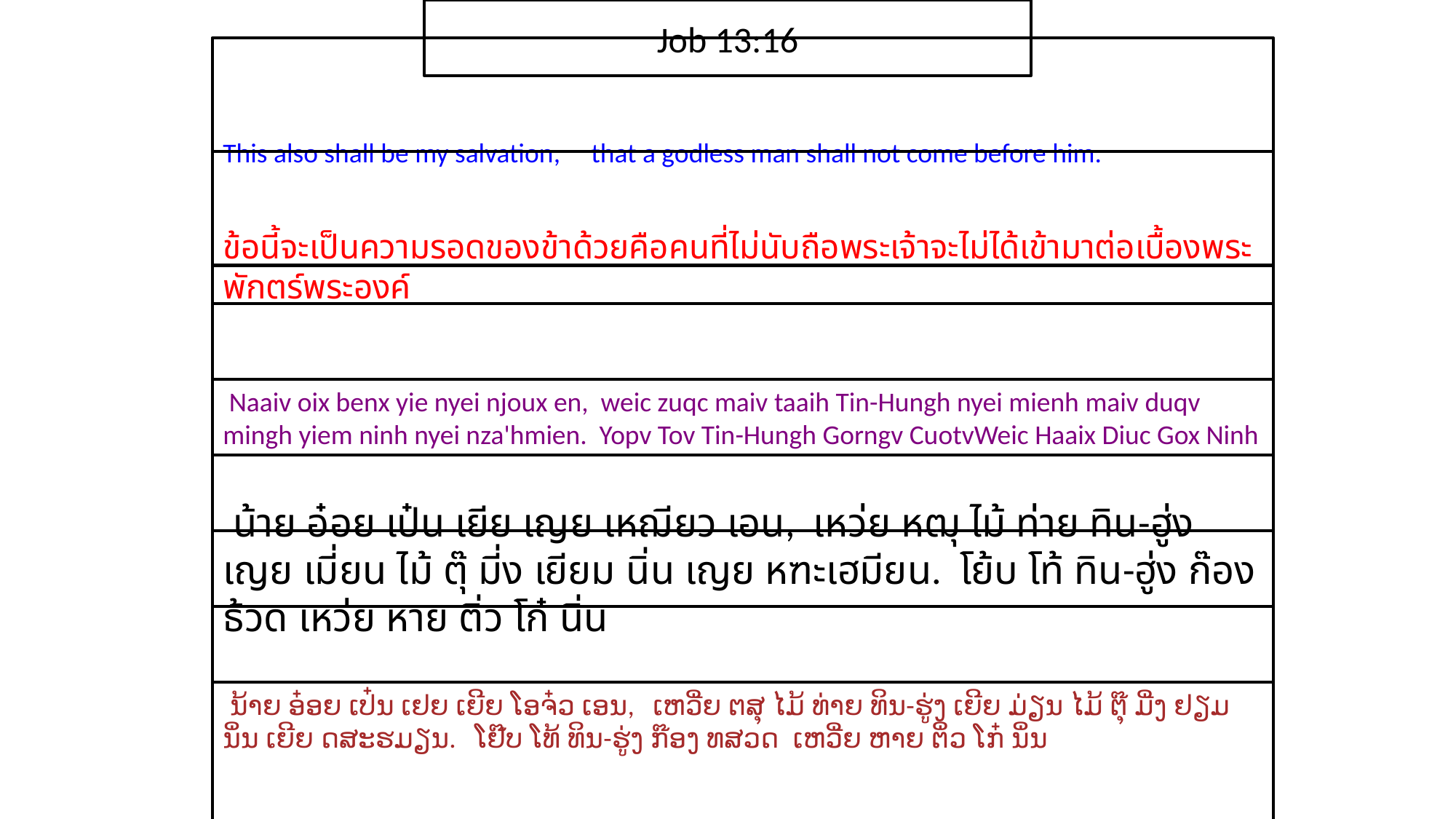

Job 13:16
This also shall be my salvation,     that a godless man shall not come before him.
ข้อ​นี้​จะ​เป็น​ความ​รอด​ของ​ข้า​ด้วยคือ​คน​ที่​ไม่​นับ​ถือ​พระ​เจ้า​จะ​ไม่ได้​เข้า​มา​ต่อ​เบื้อง​พระ​พักตร์​พระ​องค์
 Naaiv oix benx yie nyei njoux en,  weic zuqc maiv taaih Tin-Hungh nyei mienh maiv duqv mingh yiem ninh nyei nza'hmien.  Yopv Tov Tin-Hungh Gorngv CuotvWeic Haaix Diuc Gox Ninh
 น้าย อ๋อย เป๋น เยีย เญย เหฌียว เอน,  เหว่ย หฒุ ไม้ ท่าย ทิน-ฮู่ง เญย เมี่ยน ไม้ ตุ๊ มี่ง เยียม นิ่น เญย หฑะเฮมียน.  โย้บ โท้ ทิน-ฮู่ง ก๊อง ธ้วด เหว่ย หาย ติ่ว โก๋ นิ่น
 ນ້າຍ ອ໋ອຍ ເປ໋ນ ເຢຍ ເຍີຍ ໂອຈ໋ວ ເອນ,   ເຫວີ່ຍ ຕສຸ ໄມ້ ທ່າຍ ທິນ-ຮູ່ງ ເຍີຍ ມ່ຽນ ໄມ້ ຕຸ໊ ມີ່ງ ຢຽມ ນິ່ນ ເຍີຍ ດສະຮມຽນ.   ໂຢ໊ບ ໂທ້ ທິນ-ຮູ່ງ ກ໊ອງ ທສວດ  ເຫວີ່ຍ ຫາຍ ຕິ່ວ ໂກ໋ ນິ່ນ